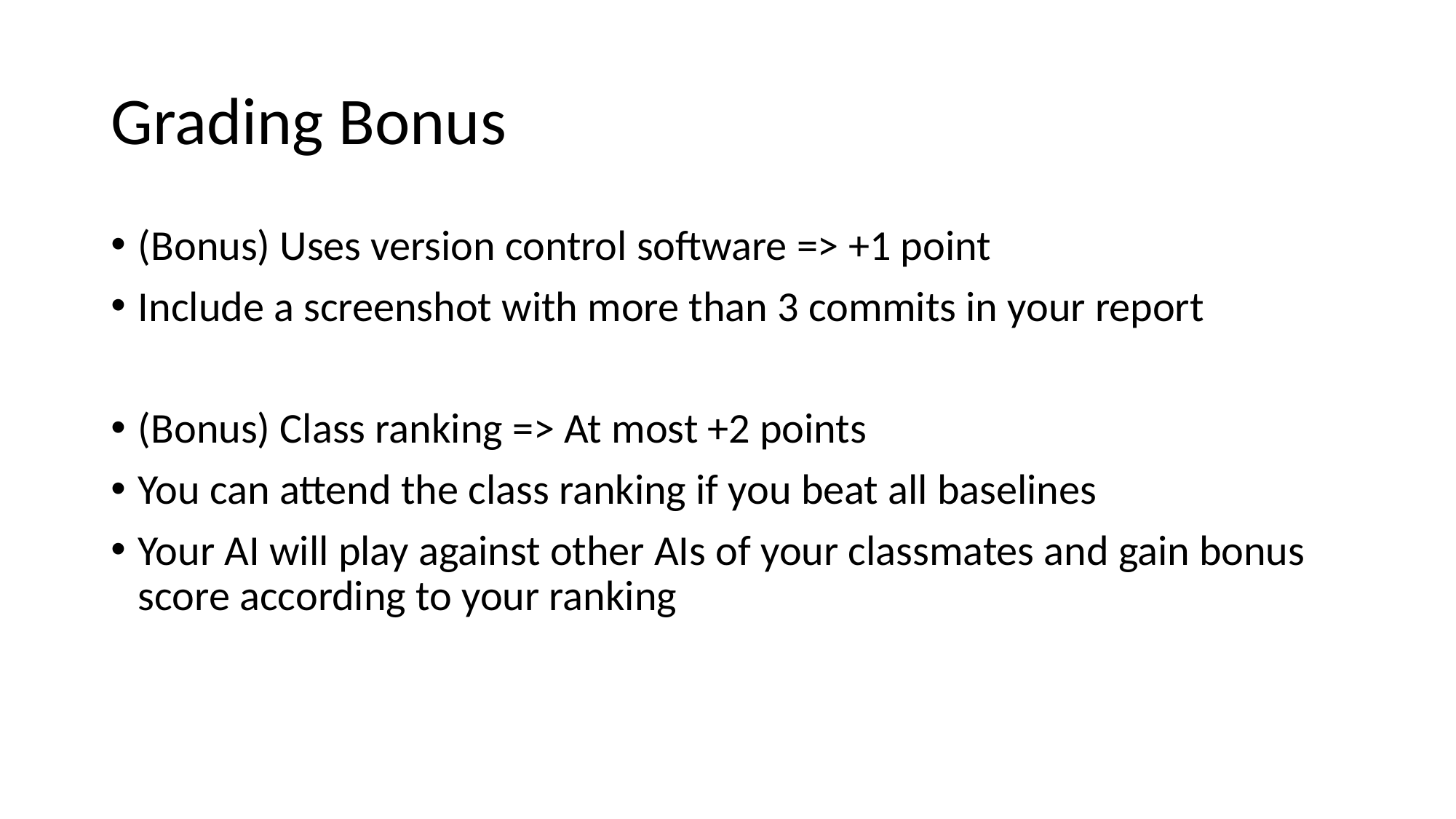

# Grading Bonus
(Bonus) Uses version control software => +1 point
Include a screenshot with more than 3 commits in your report

(Bonus) Class ranking => At most +2 points
You can attend the class ranking if you beat all baselines
Your AI will play against other AIs of your classmates and gain bonus score according to your ranking